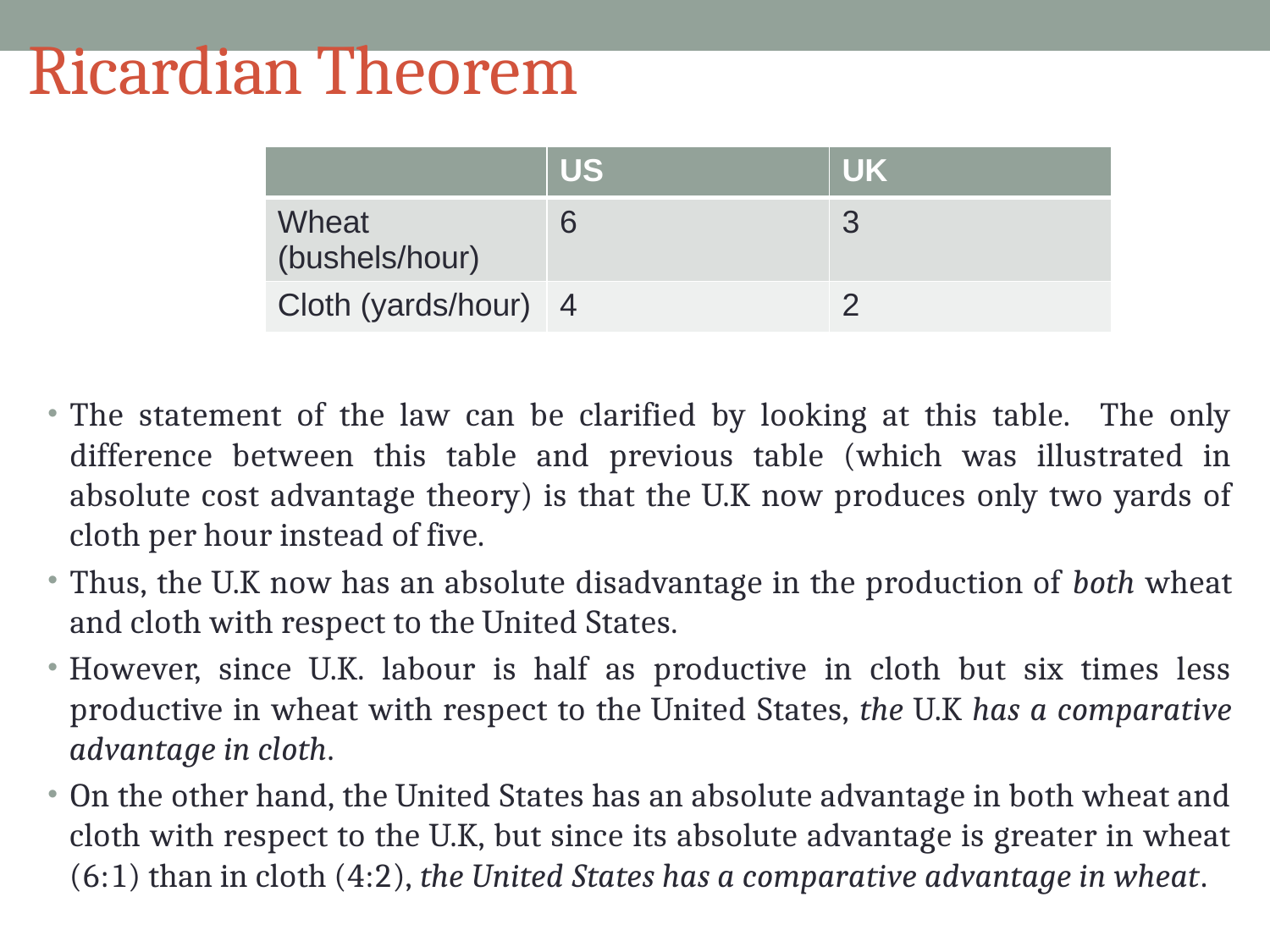

# Ricardian Theorem

The statement of the law can be clarified by looking at this table.  The only difference between this table and previous table (which was illustrated in absolute cost advantage theory) is that the U.K now produces only two yards of cloth per hour instead of five.
Thus, the U.K now has an absolute disadvantage in the production of both wheat and cloth with respect to the United States.
However, since U.K. labour is half as productive in cloth but six times less productive in wheat with respect to the United States, the U.K has a comparative advantage in cloth.
On the other hand, the United States has an absolute advantage in both wheat and cloth with respect to the U.K, but since its absolute advantage is greater in wheat (6:1) than in cloth (4:2), the United States has a comparative advantage in wheat.

|  | US | UK |
| --- | --- | --- |
| Wheat (bushels/hour) | 6 | 3 |
| Cloth (yards/hour) | 4 | 2 |